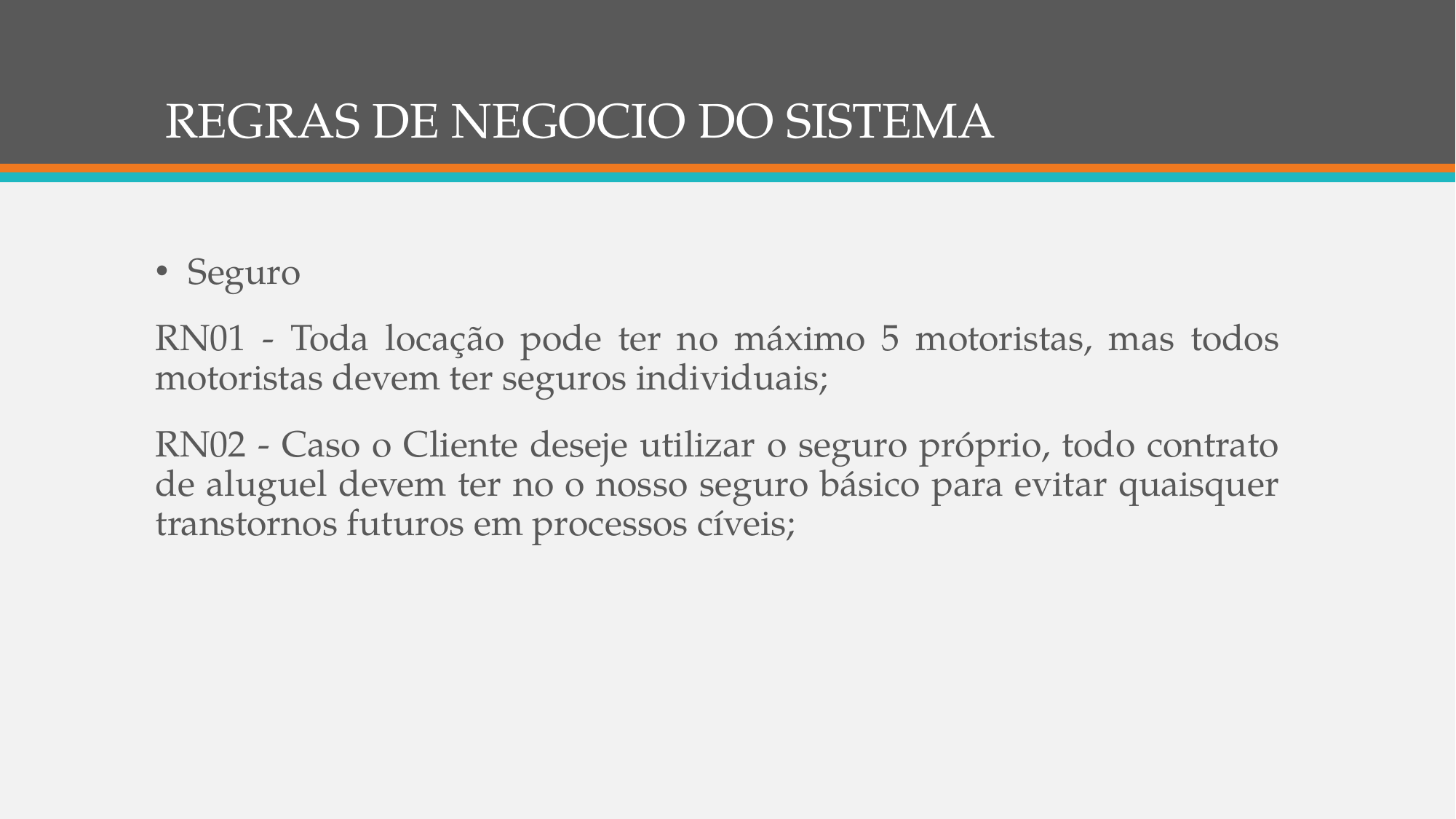

# REGRAS DE NEGOCIO DO SISTEMA
Seguro
RN01 - Toda locação pode ter no máximo 5 motoristas, mas todos motoristas devem ter seguros individuais;
RN02 - Caso o Cliente deseje utilizar o seguro próprio, todo contrato de aluguel devem ter no o nosso seguro básico para evitar quaisquer transtornos futuros em processos cíveis;